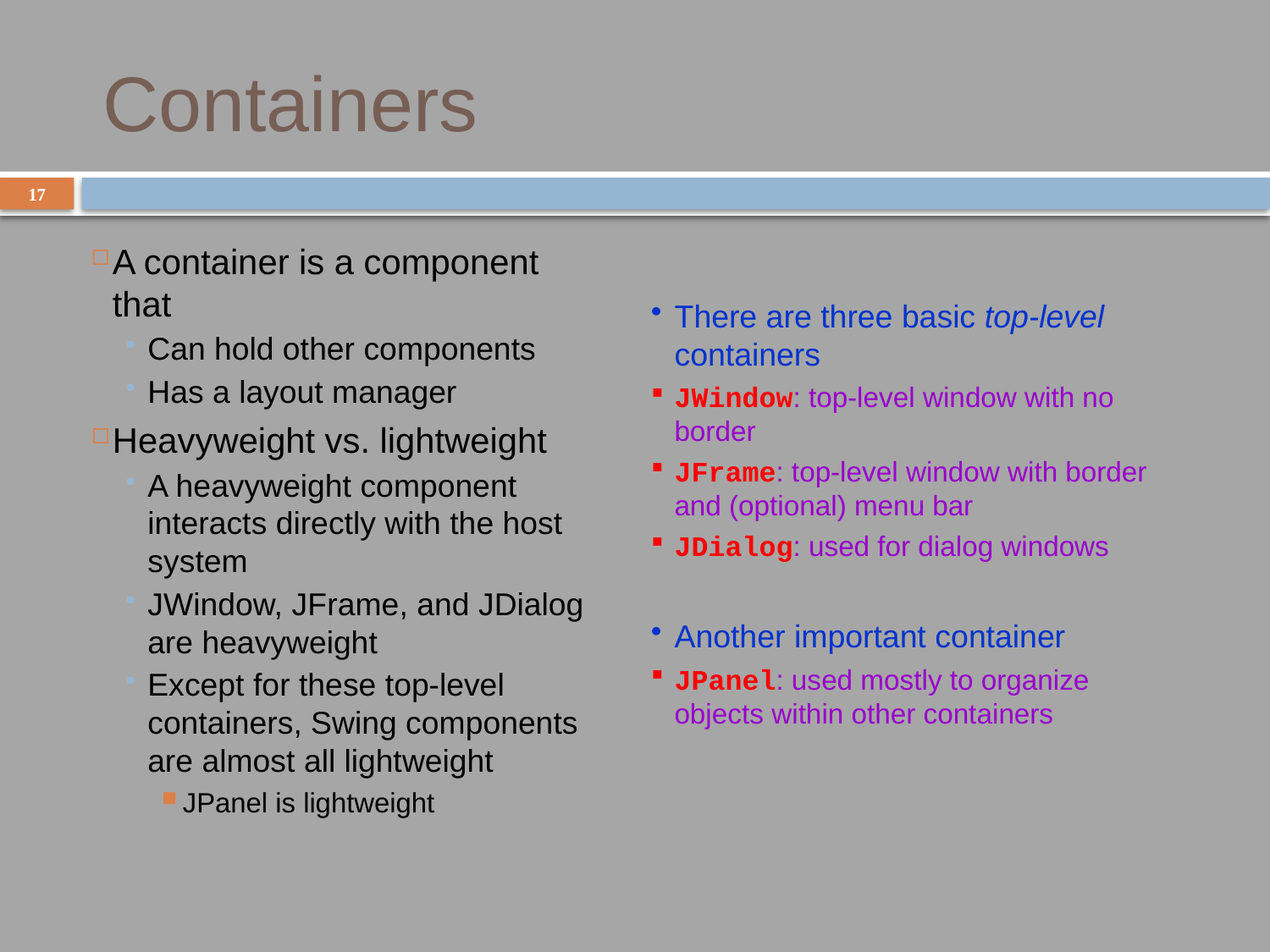

# Containers
17
A container is a component that
Can hold other components
Has a layout manager
Heavyweight vs. lightweight
A heavyweight component interacts directly with the host system
JWindow, JFrame, and JDialog are heavyweight
Except for these top-level containers, Swing components are almost all lightweight
JPanel is lightweight
There are three basic top-level containers
JWindow: top-level window with no border
JFrame: top-level window with border and (optional) menu bar
JDialog: used for dialog windows

Another important container
JPanel: used mostly to organize objects within other containers